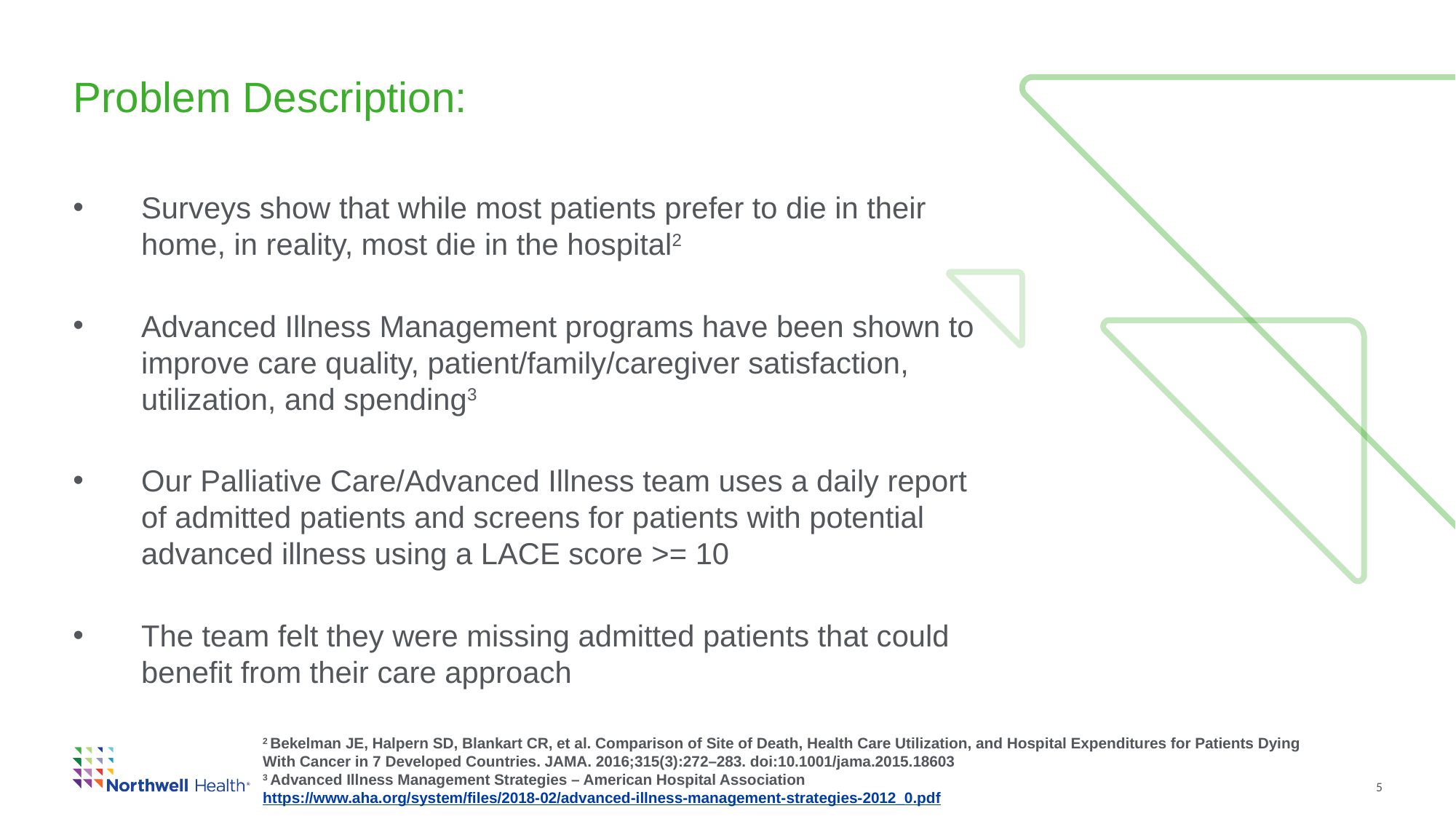

Problem Description:

Surveys show that while most patients prefer to die in their home, in reality, most die in the hospital2

Advanced Illness Management programs have been shown to improve care quality, patient/family/caregiver satisfaction, utilization, and spending3

Our Palliative Care/Advanced Illness team uses a daily report of admitted patients and screens for patients with potential advanced illness using a LACE score >= 10

The team felt they were missing admitted patients that could benefit from their care approach

2 Bekelman JE, Halpern SD, Blankart CR, et al. Comparison of Site of Death, Health Care Utilization, and Hospital Expenditures for Patients Dying
With Cancer in 7 Developed Countries. JAMA. 2016;315(3):272–283. doi:10.1001/jama.2015.18603
3 Advanced Illness Management Strategies – American Hospital Association
https://www.aha.org/system/files/2018-02/advanced-illness-management-strategies-2012_0.pdf

5